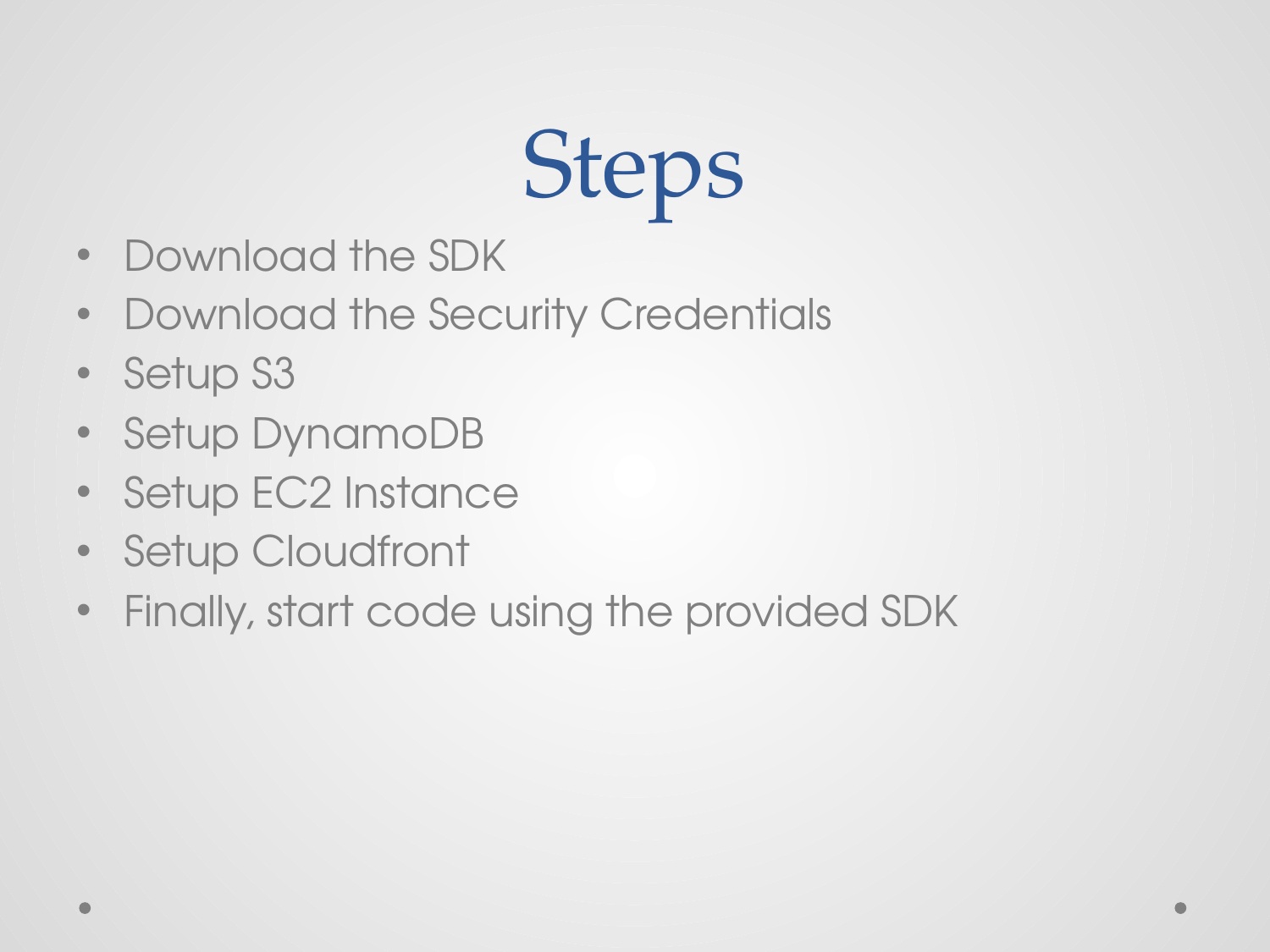

# Steps
Download the SDK
Download the Security Credentials
Setup S3
Setup DynamoDB
Setup EC2 Instance
Setup Cloudfront
Finally, start code using the provided SDK